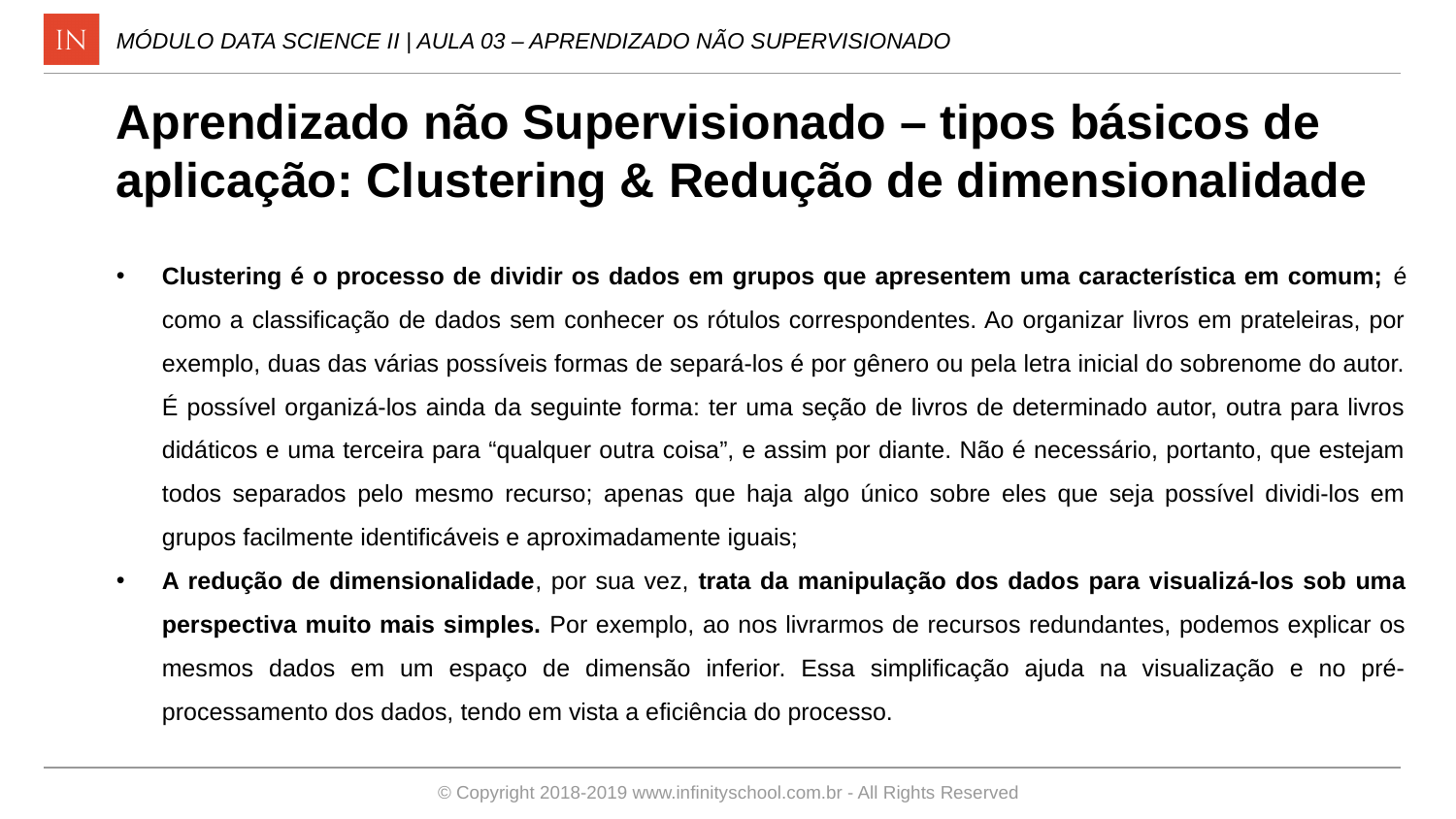

MÓDULO DATA SCIENCE II | AULA 03 – APRENDIZADO NÃO SUPERVISIONADO
Aprendizado não Supervisionado – tipos básicos de aplicação: Clustering & Redução de dimensionalidade
Clustering é o processo de dividir os dados em grupos que apresentem uma característica em comum; é como a classificação de dados sem conhecer os rótulos correspondentes. Ao organizar livros em prateleiras, por exemplo, duas das várias possíveis formas de separá-los é por gênero ou pela letra inicial do sobrenome do autor. É possível organizá-los ainda da seguinte forma: ter uma seção de livros de determinado autor, outra para livros didáticos e uma terceira para “qualquer outra coisa”, e assim por diante. Não é necessário, portanto, que estejam todos separados pelo mesmo recurso; apenas que haja algo único sobre eles que seja possível dividi-los em grupos facilmente identificáveis e aproximadamente iguais;
A redução de dimensionalidade, por sua vez, trata da manipulação dos dados para visualizá-los sob uma perspectiva muito mais simples. Por exemplo, ao nos livrarmos de recursos redundantes, podemos explicar os mesmos dados em um espaço de dimensão inferior. Essa simplificação ajuda na visualização e no pré-processamento dos dados, tendo em vista a eficiência do processo.